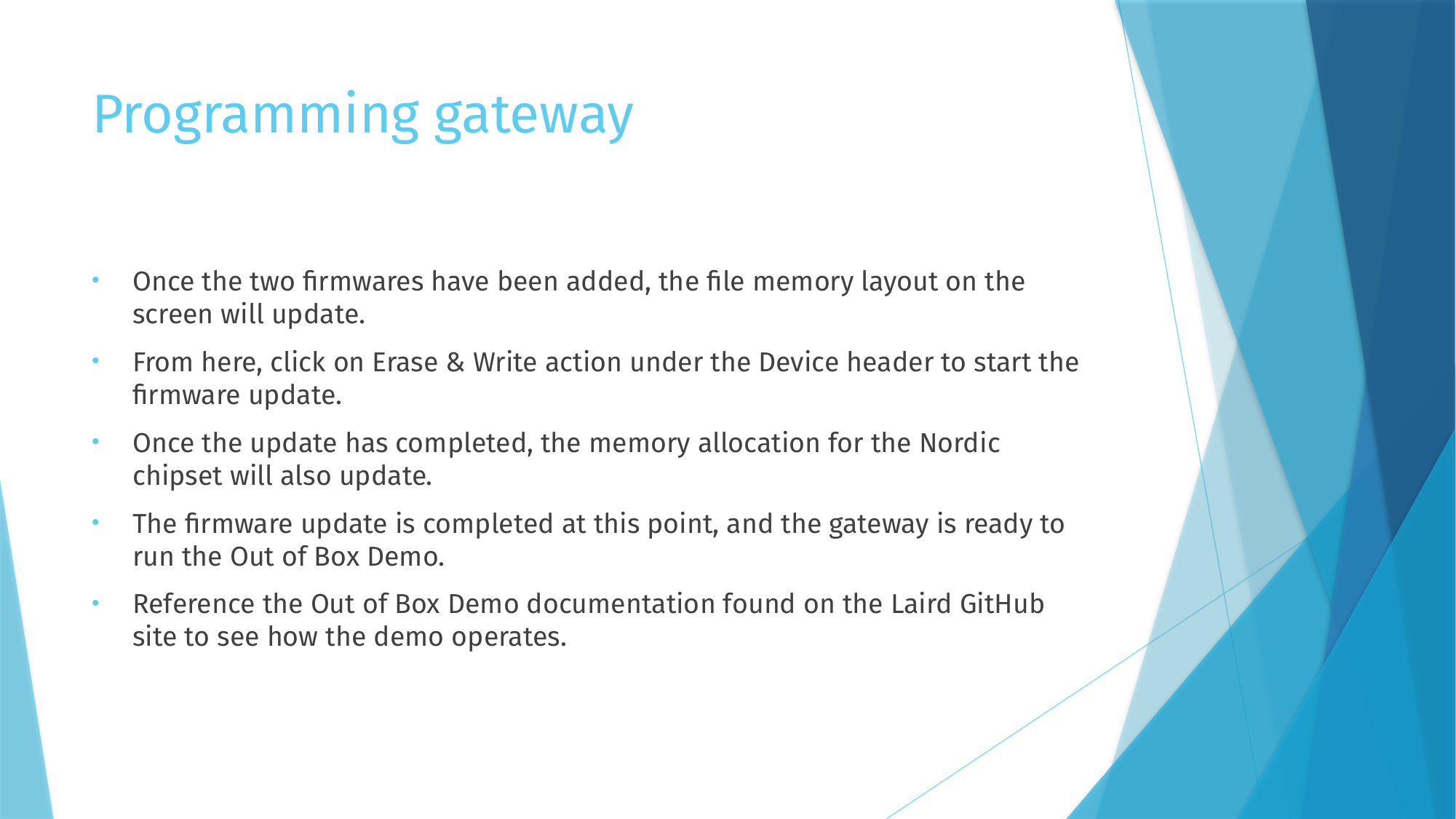

# Programming gateway
Once the two firmwares have been added, the file memory layout on the screen will update.
From here, click on Erase & Write action under the Device header to start the firmware update.
Once the update has completed, the memory allocation for the Nordic chipset will also update.
The firmware update is completed at this point, and the gateway is ready to run the Out of Box Demo.
Reference the Out of Box Demo documentation found on the Laird GitHub site to see how the demo operates.